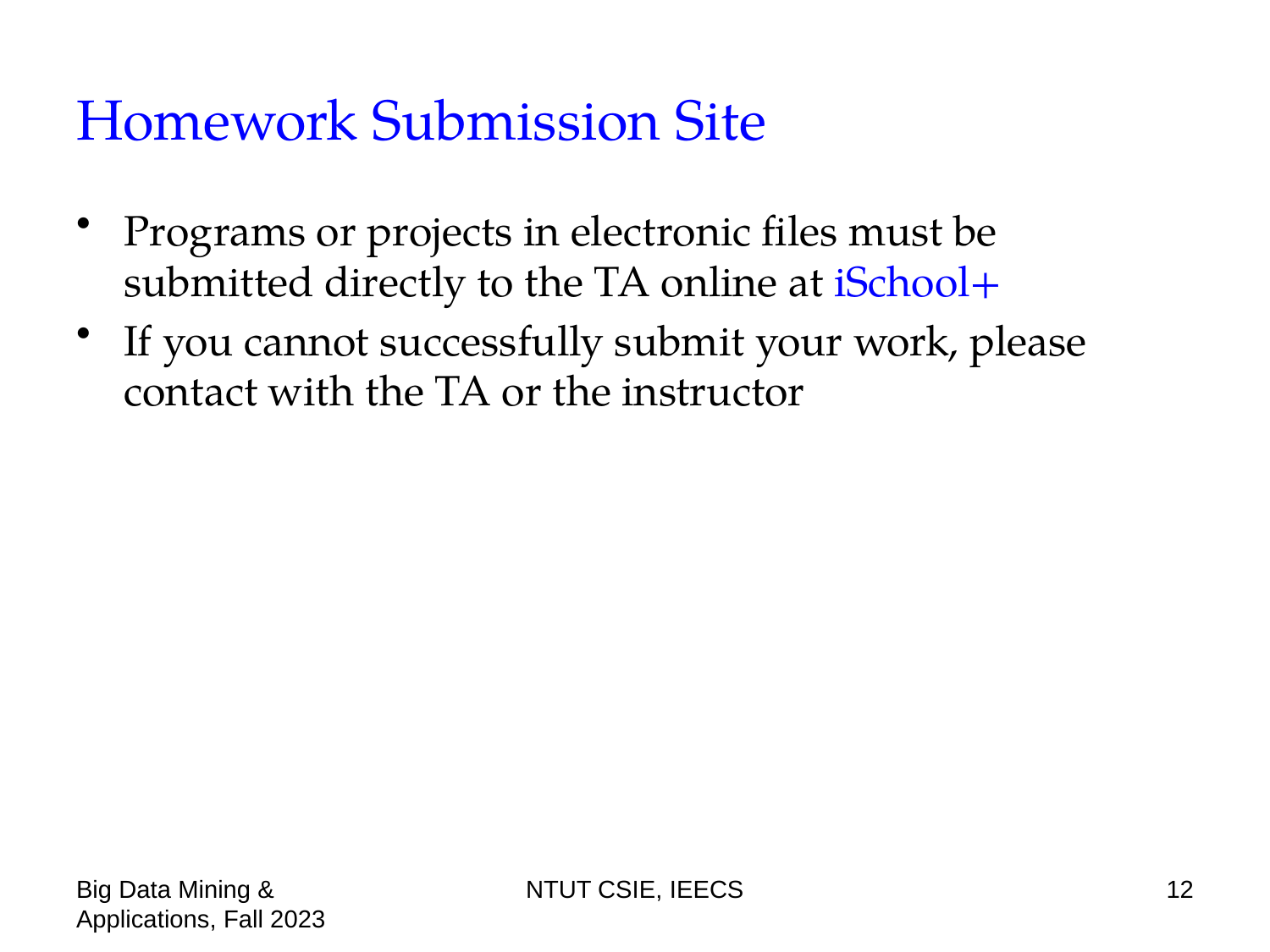

# Homework Submission Site
Programs or projects in electronic files must be submitted directly to the TA online at iSchool+
If you cannot successfully submit your work, please contact with the TA or the instructor

Big Data Mining & Applications, Fall 2023
NTUT CSIE, IEECS
12